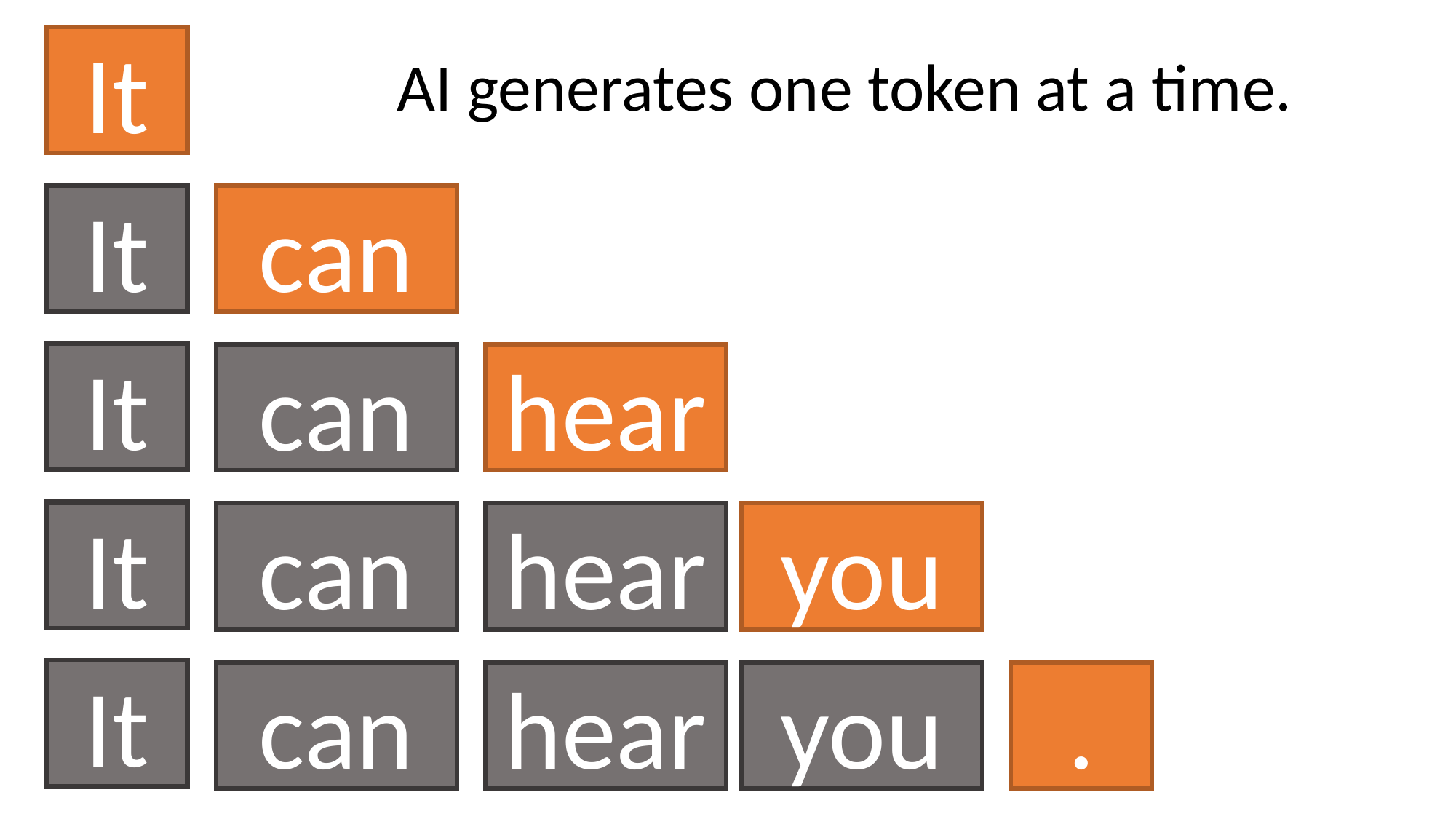

# AI generates one token at a time.
It
It
can
It
can
hear
It
can
hear
you
It
can
hear
you
.